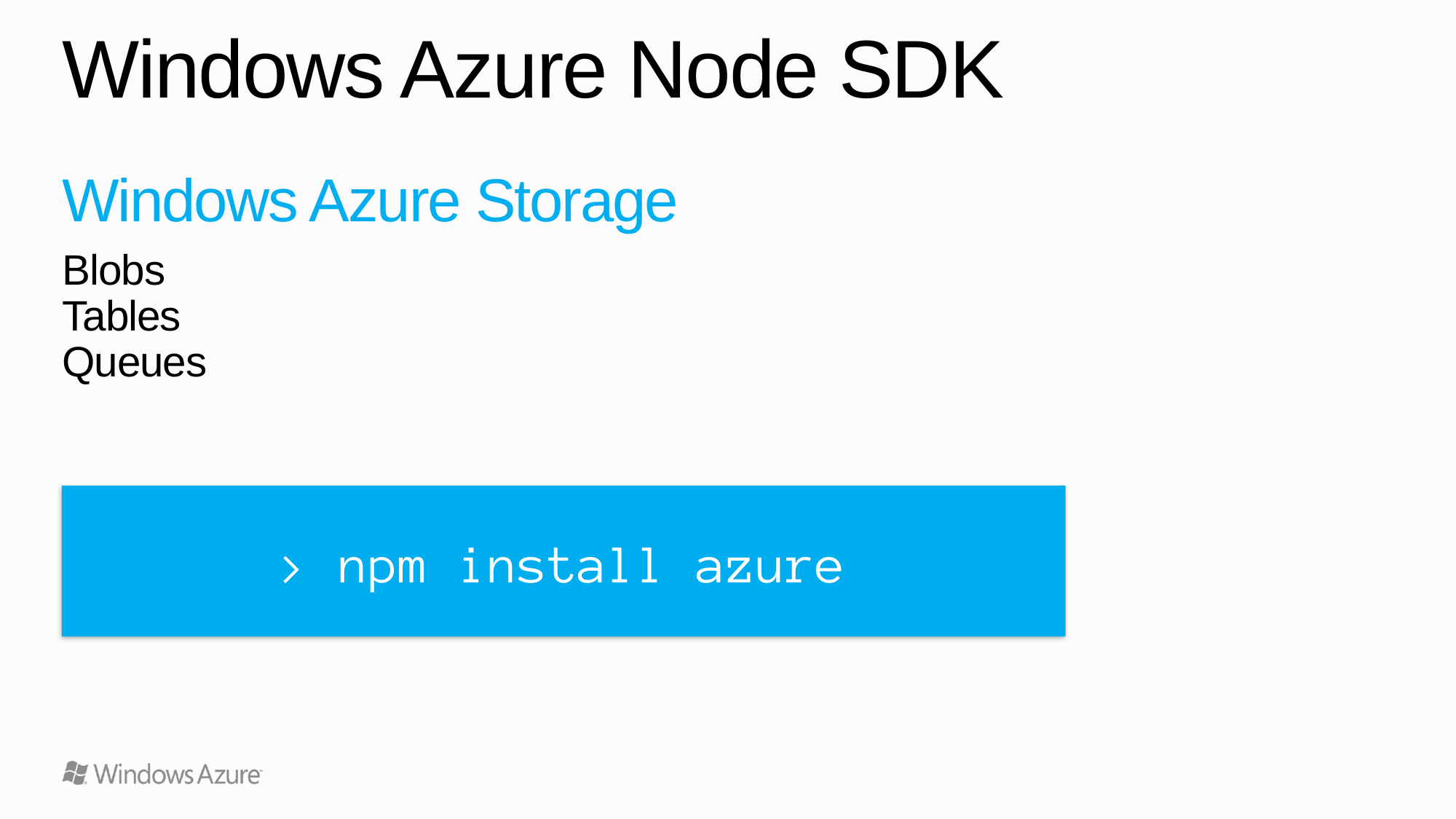

# Windows Azure Node SDK
Windows Azure Storage
Blobs
Tables
Queues
> npm install azure